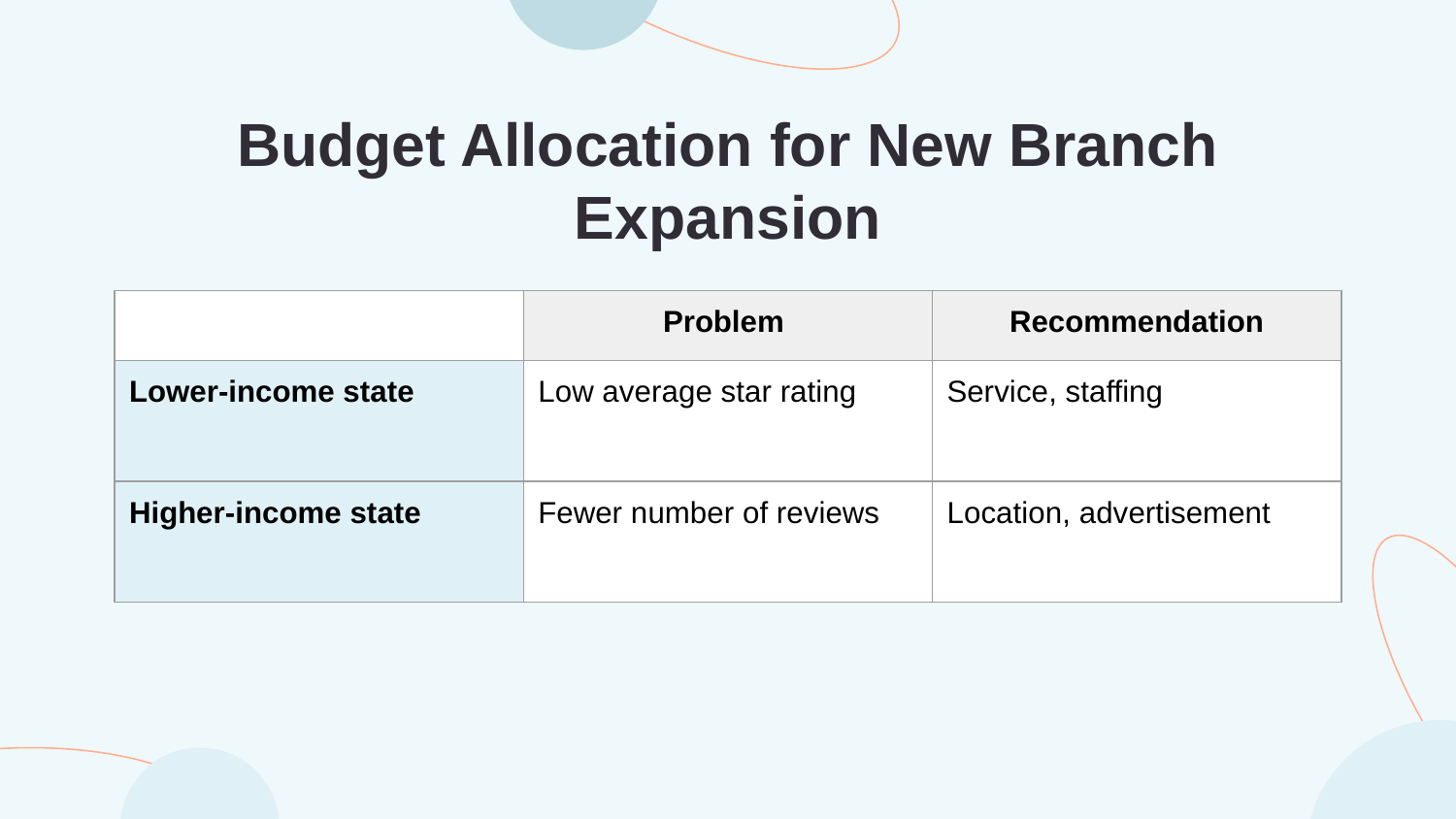

# Budget Allocation for New Branch Expansion

|  | Problem | Recommendation |
| --- | --- | --- |
| Lower-income state | Low average star rating | Service, staffing |
| Higher-income state | Fewer number of reviews | Location, advertisement |